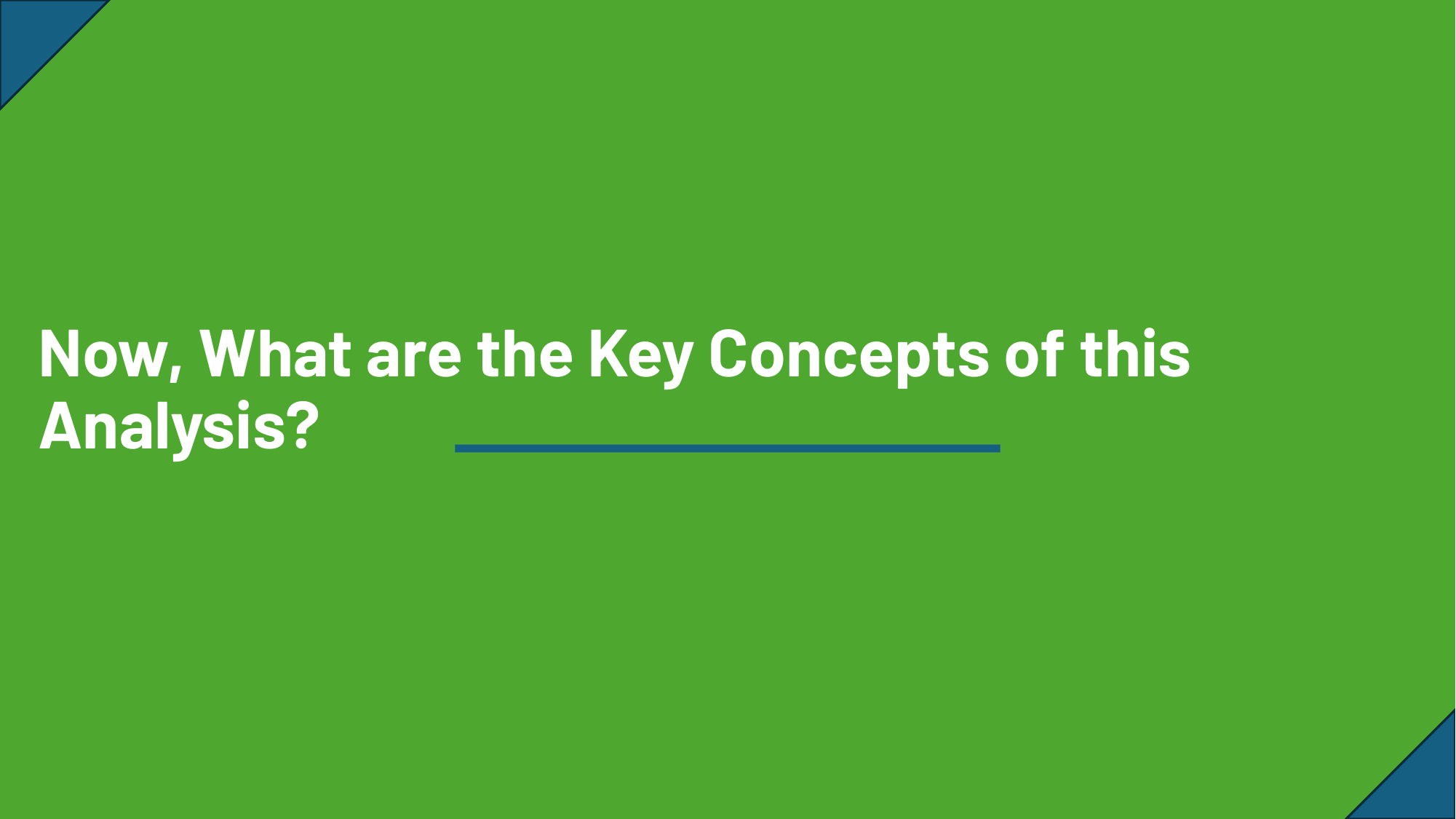

# Now, What are the Key Concepts of this Analysis?